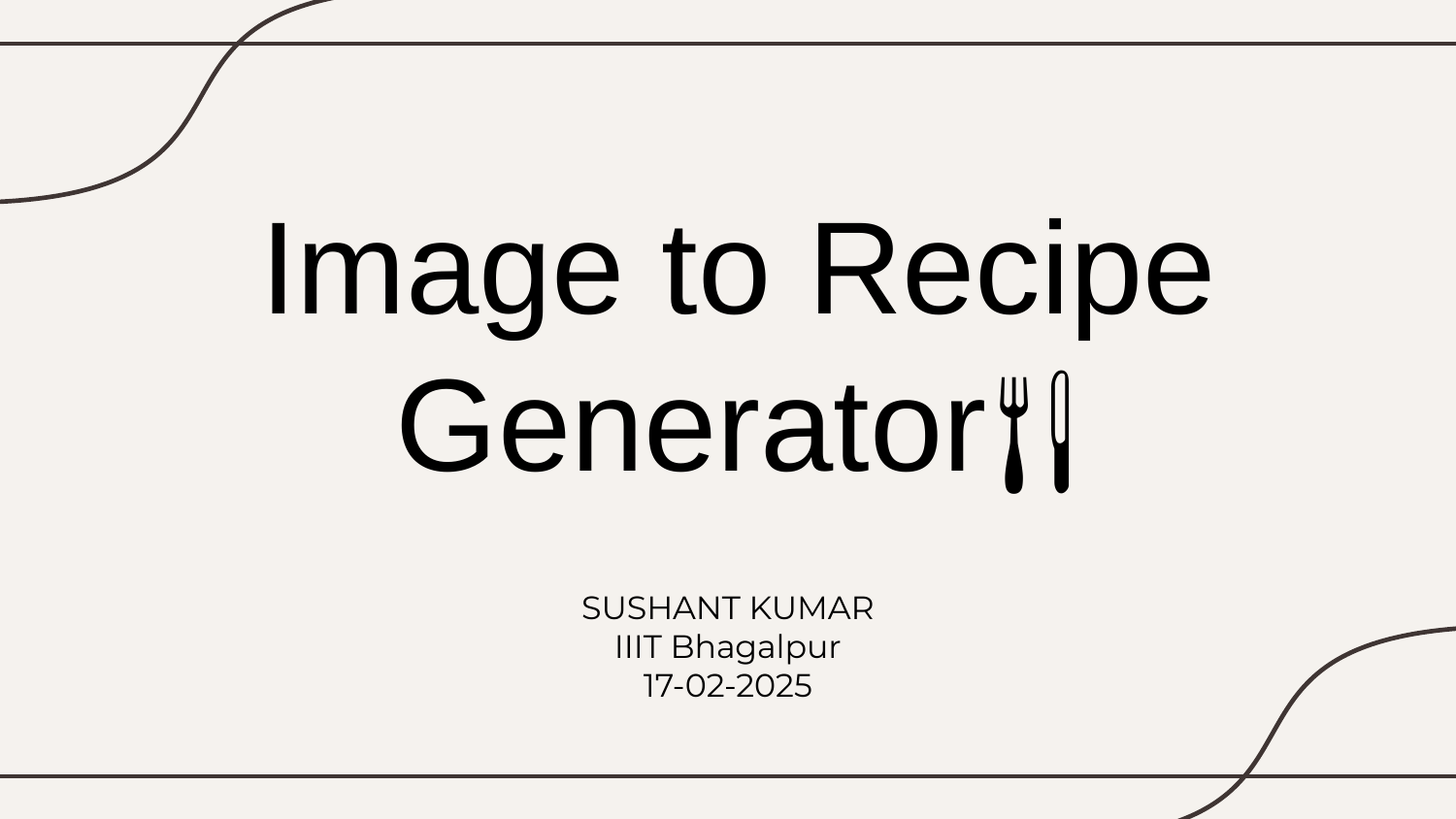

# Image to Recipe Generator🍴
SUSHANT KUMAR
IIIT Bhagalpur
17-02-2025